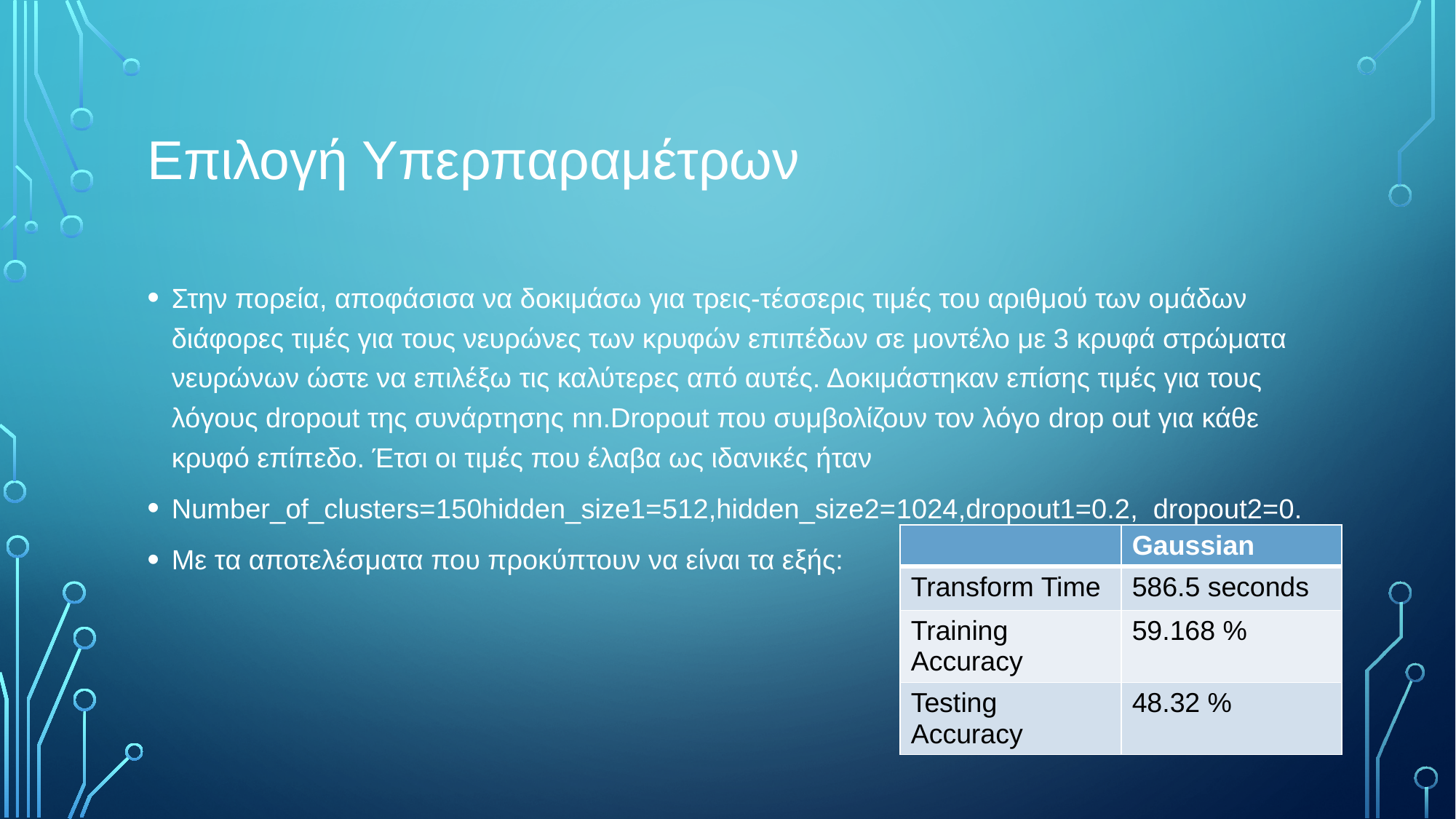

# Επιλογή Υπερπαραμέτρων
Στην πορεία, αποφάσισα να δοκιμάσω για τρεις-τέσσερις τιμές του αριθμού των ομάδων διάφορες τιμές για τους νευρώνες των κρυφών επιπέδων σε μοντέλο με 3 κρυφά στρώματα νευρώνων ώστε να επιλέξω τις καλύτερες από αυτές. Δοκιμάστηκαν επίσης τιμές για τους λόγους dropout της συνάρτησης nn.Dropout που συμβολίζουν τον λόγο drop out για κάθε κρυφό επίπεδο. Έτσι οι τιμές που έλαβα ως ιδανικές ήταν
Number_of_clusters=150hidden_size1=512,hidden_size2=1024,dropout1=0.2,  dropout2=0.
Με τα αποτελέσματα που προκύπτουν να είναι τα εξής:

|  | Gaussian |
| --- | --- |
| Transform Time | 586.5 seconds |
| Training Accuracy | 59.168 % |
| Testing Accuracy | 48.32 % |